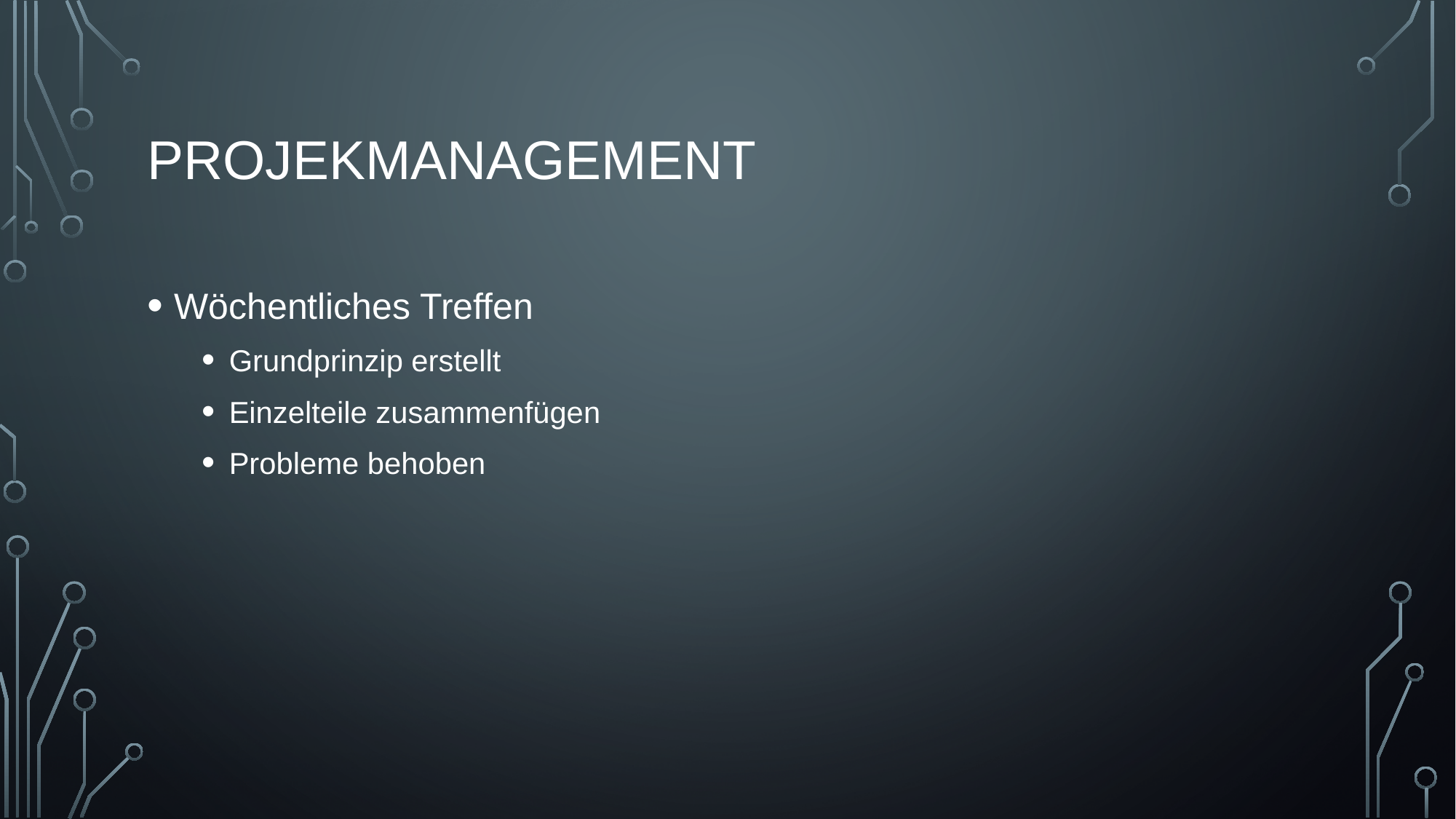

# Projekmanagement
Wöchentliches Treffen
Grundprinzip erstellt
Einzelteile zusammenfügen
Probleme behoben